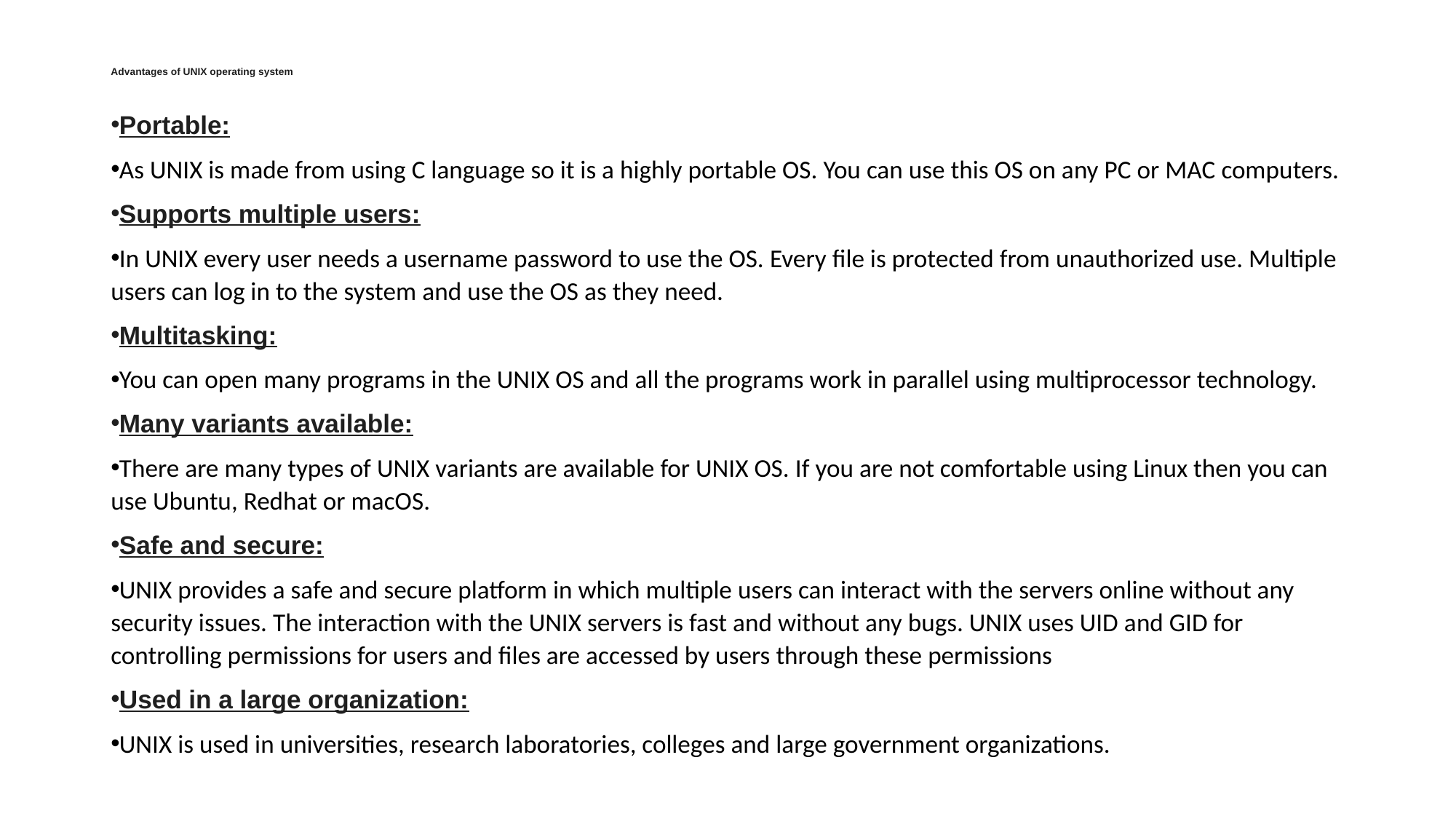

# Advantages of UNIX operating system

Portable:
As UNIX is made from using C language so it is a highly portable OS. You can use this OS on any PC or MAC computers.
Supports multiple users:
In UNIX every user needs a username password to use the OS. Every file is protected from unauthorized use. Multiple users can log in to the system and use the OS as they need.
Multitasking:
You can open many programs in the UNIX OS and all the programs work in parallel using multiprocessor technology.
Many variants available:
There are many types of UNIX variants are available for UNIX OS. If you are not comfortable using Linux then you can use Ubuntu, Redhat or macOS.
Safe and secure:
UNIX provides a safe and secure platform in which multiple users can interact with the servers online without any security issues. The interaction with the UNIX servers is fast and without any bugs. UNIX uses UID and GID for controlling permissions for users and files are accessed by users through these permissions
Used in a large organization:
UNIX is used in universities, research laboratories, colleges and large government organizations.